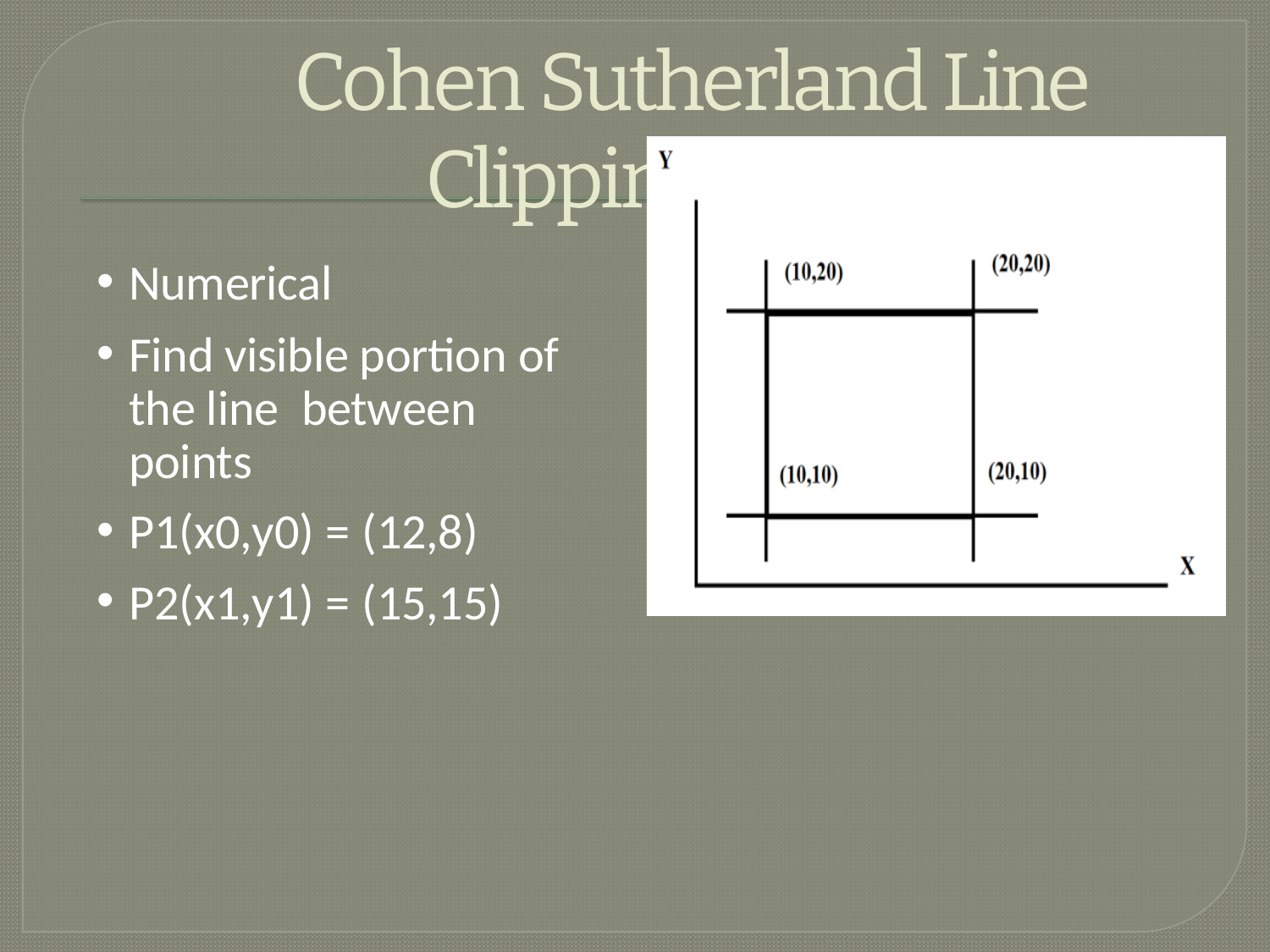

# Cohen Sutherland Line Clipping Algorithm

Numerical
Find visible portion of the line  between points
P1(x0,y0) = (12,8)
P2(x1,y1) = (15,15)